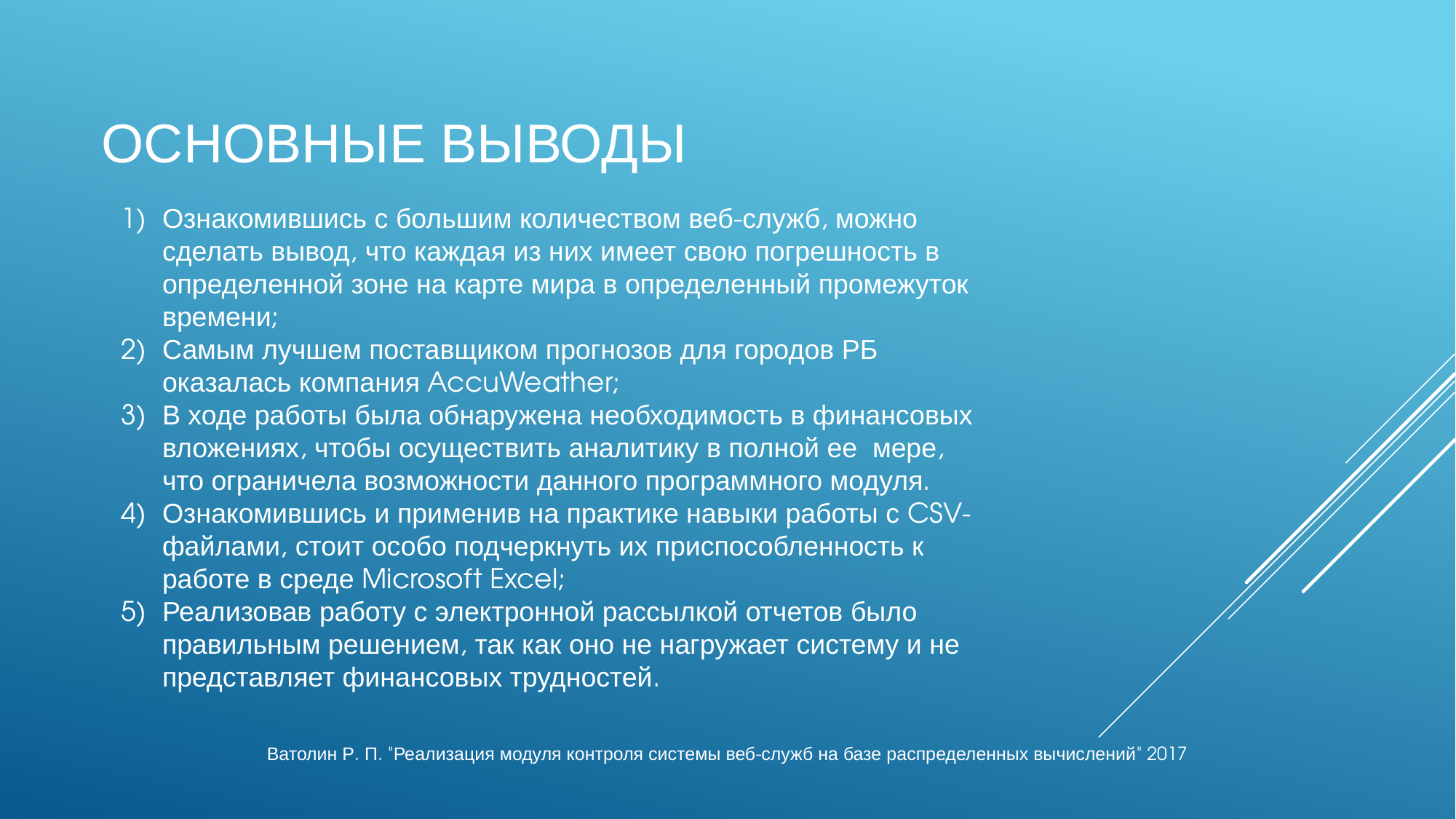

# Основные выводы
Ознакомившись с большим количеством веб-служб, можно сделать вывод, что каждая из них имеет свою погрешность в определенной зоне на карте мира в определенный промежуток времени;
Самым лучшем поставщиком прогнозов для городов РБ оказалась компания AccuWeather;
В ходе работы была обнаружена необходимость в финансовых вложениях, чтобы осуществить аналитику в полной ее  мере, что ограничела возможности данного программного модуля.
Ознакомившись и применив на практике навыки работы с CSV-файлами, стоит особо подчеркнуть их приспособленность к работе в среде Microsoft Excel;
Реализовав работу с электронной рассылкой отчетов было правильным решением, так как оно не нагружает систему и не представляет финансовых трудностей.
Ватолин Р. П. "Реализация модуля контроля системы веб-служб на базе распределенных вычислений" 2017